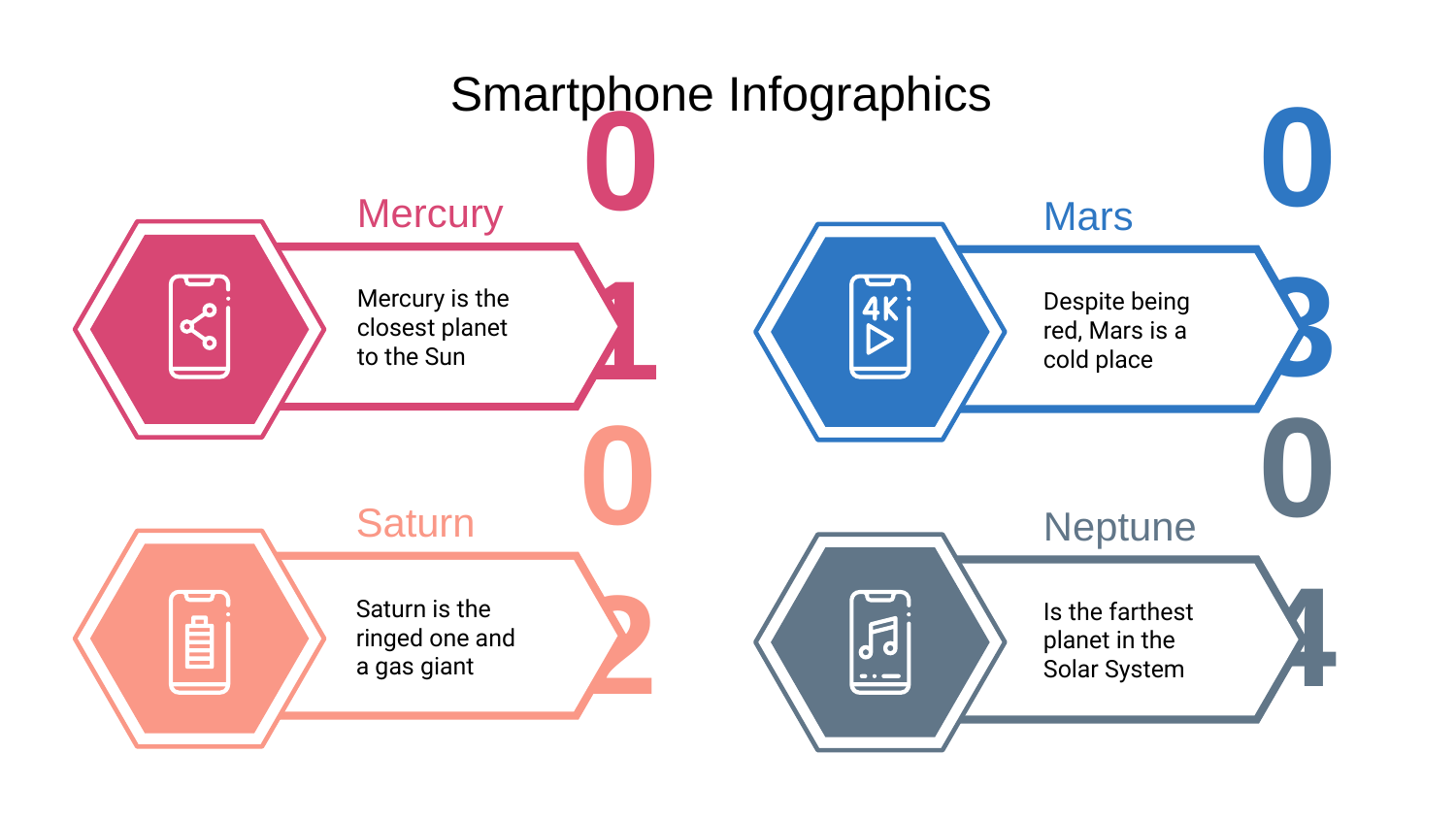

# Smartphone Infographics
Mercury
01

Mercury is the closest planet to the Sun
03
Mars

Despite being red, Mars is a cold place

Saturn
02

Saturn is the ringed one and a gas giant
04
Neptune

Is the farthest planet in the Solar System